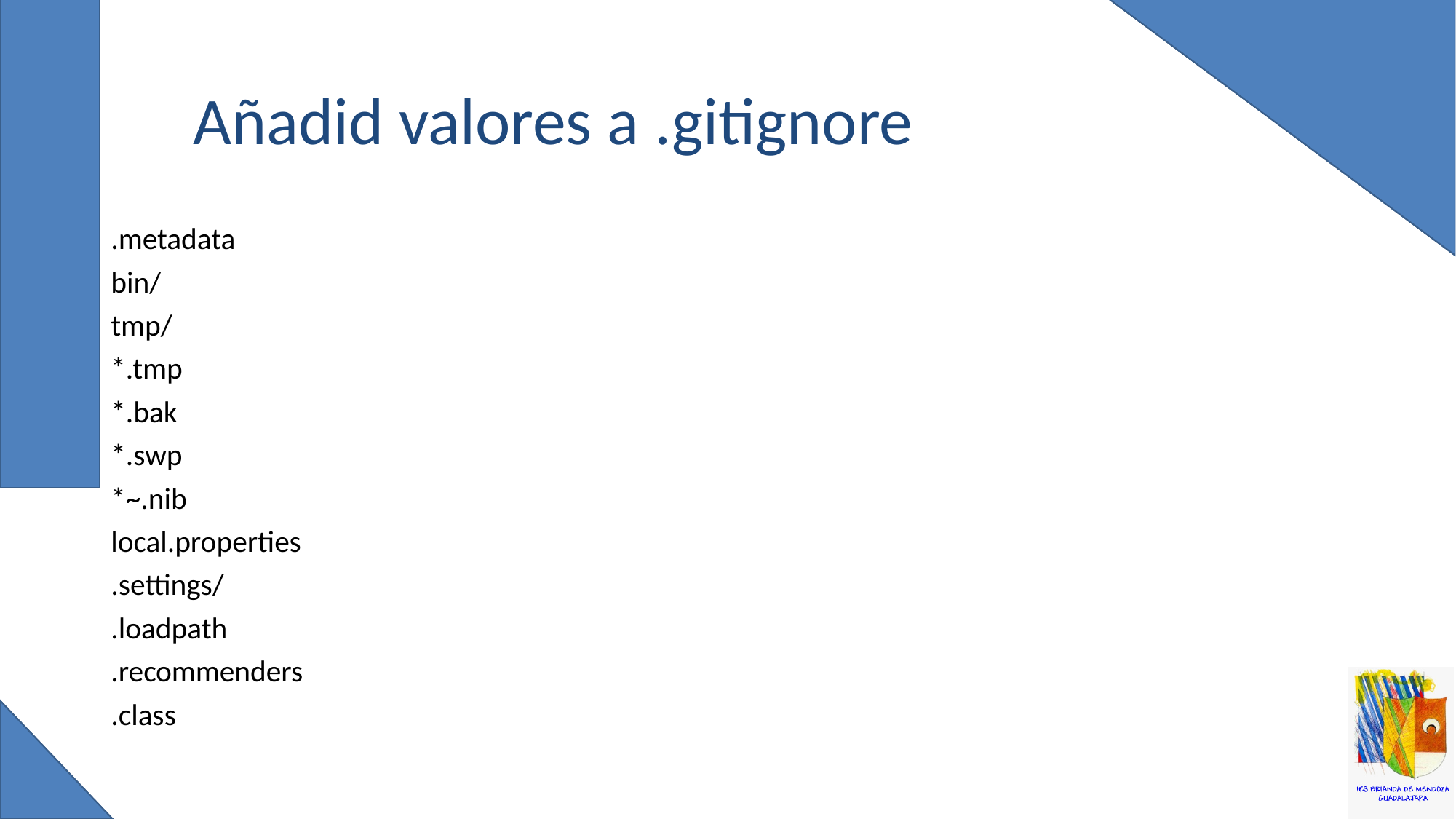

# Añadid valores a .gitignore
.metadata
bin/
tmp/
*.tmp
*.bak
*.swp
*~.nib
local.properties
.settings/
.loadpath
.recommenders
.class